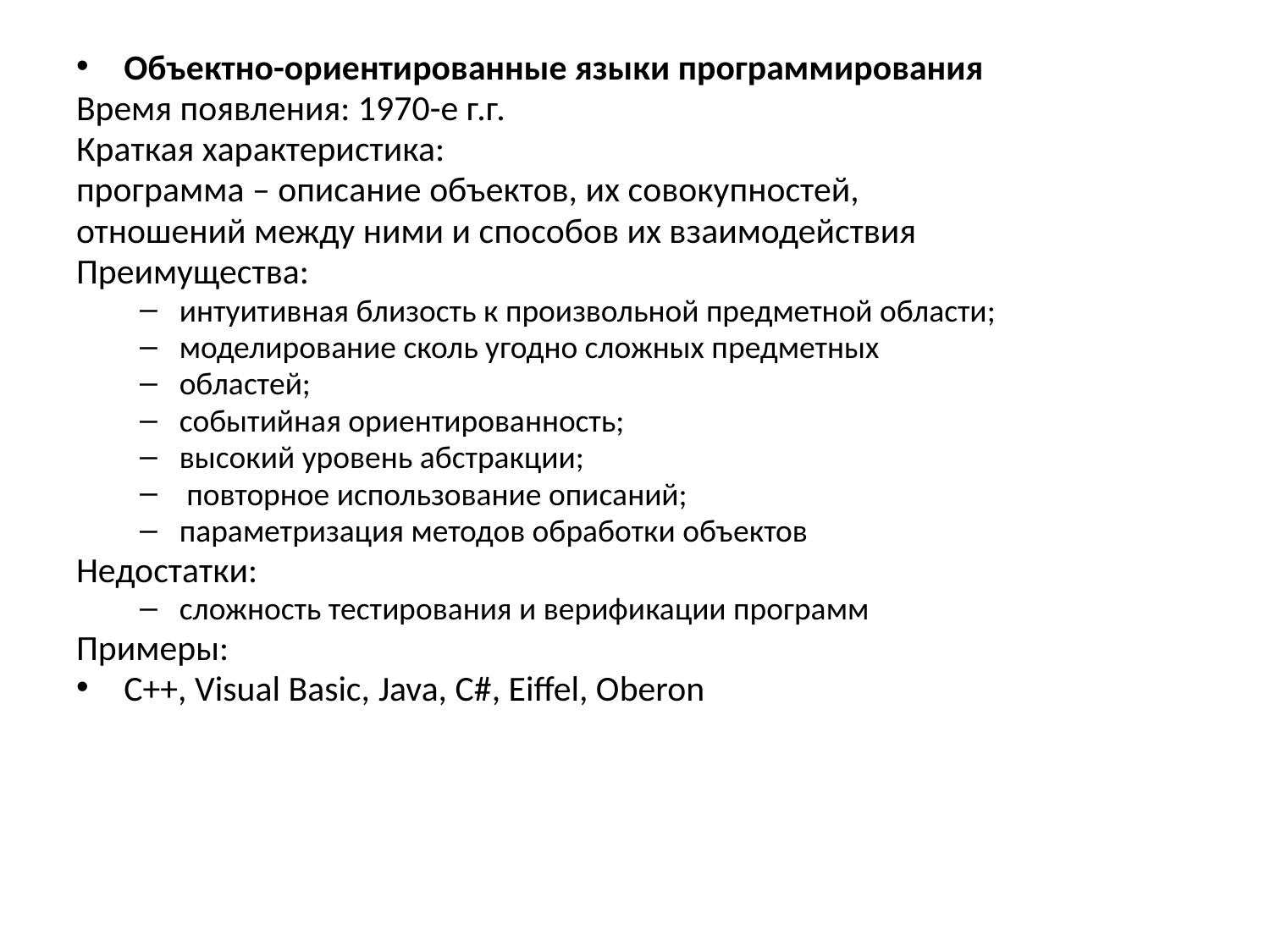

Объектно-ориентированные языки программирования
Время появления: 1970-е г.г.
Краткая характеристика:
программа – описание объектов, их совокупностей,
отношений между ними и способов их взаимодействия
Преимущества:
интуитивная близость к произвольной предметной области;
моделирование сколь угодно сложных предметных
областей;
событийная ориентированность;
высокий уровень абстракции;
 повторное использование описаний;
параметризация методов обработки объектов
Недостатки:
сложность тестирования и верификации программ
Примеры:
C++, Visual Basic, Java, C#, Eiffel, Oberon